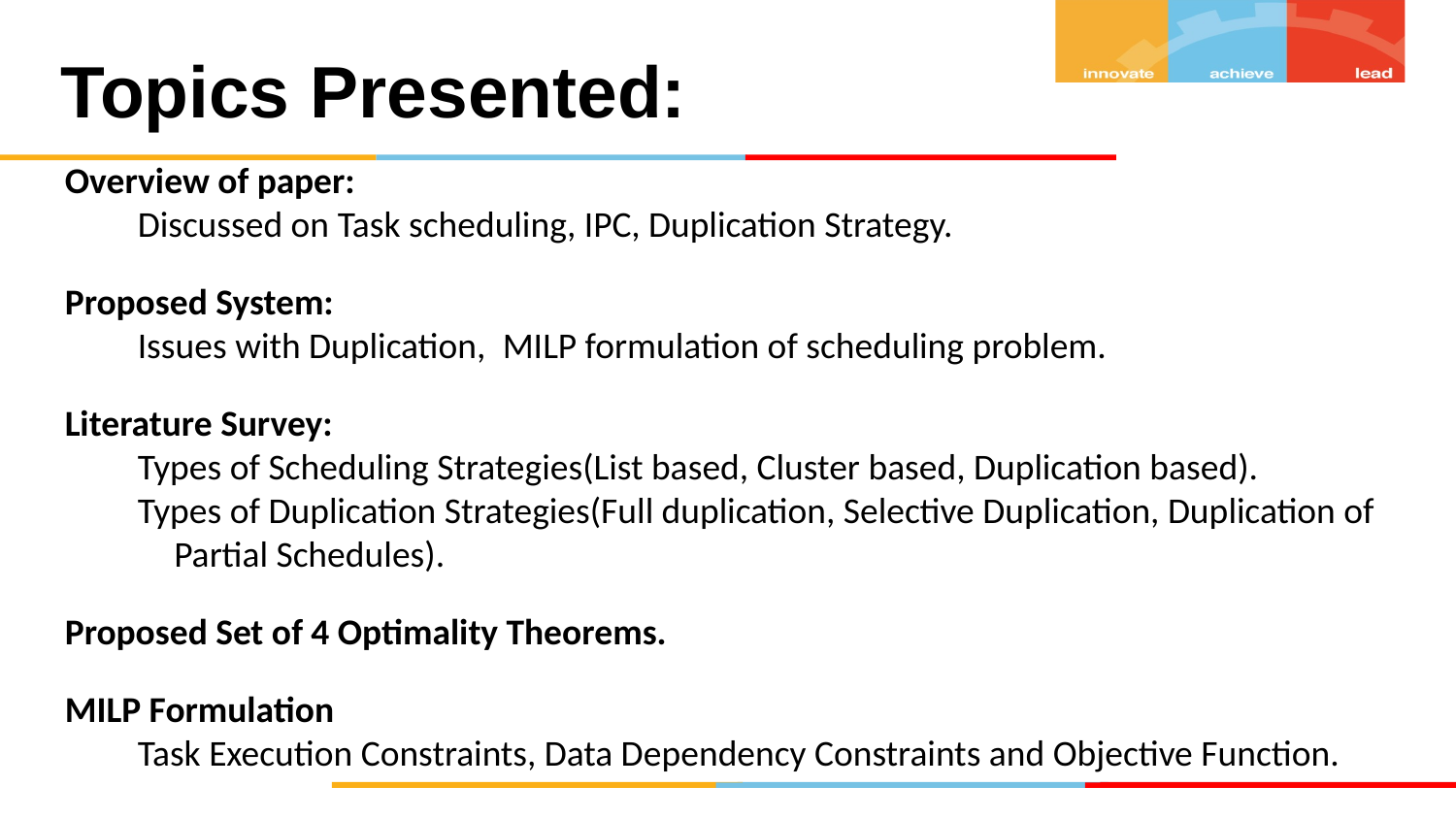

# Topics Presented:
Overview of paper:
Discussed on Task scheduling, IPC, Duplication Strategy.

Proposed System:
Issues with Duplication,  MILP formulation of scheduling problem.

Literature Survey:
Types of Scheduling Strategies(List based, Cluster based, Duplication based).
Types of Duplication Strategies(Full duplication, Selective Duplication, Duplication of Partial Schedules).

Proposed Set of 4 Optimality Theorems.

MILP Formulation
Task Execution Constraints, Data Dependency Constraints and Objective Function.